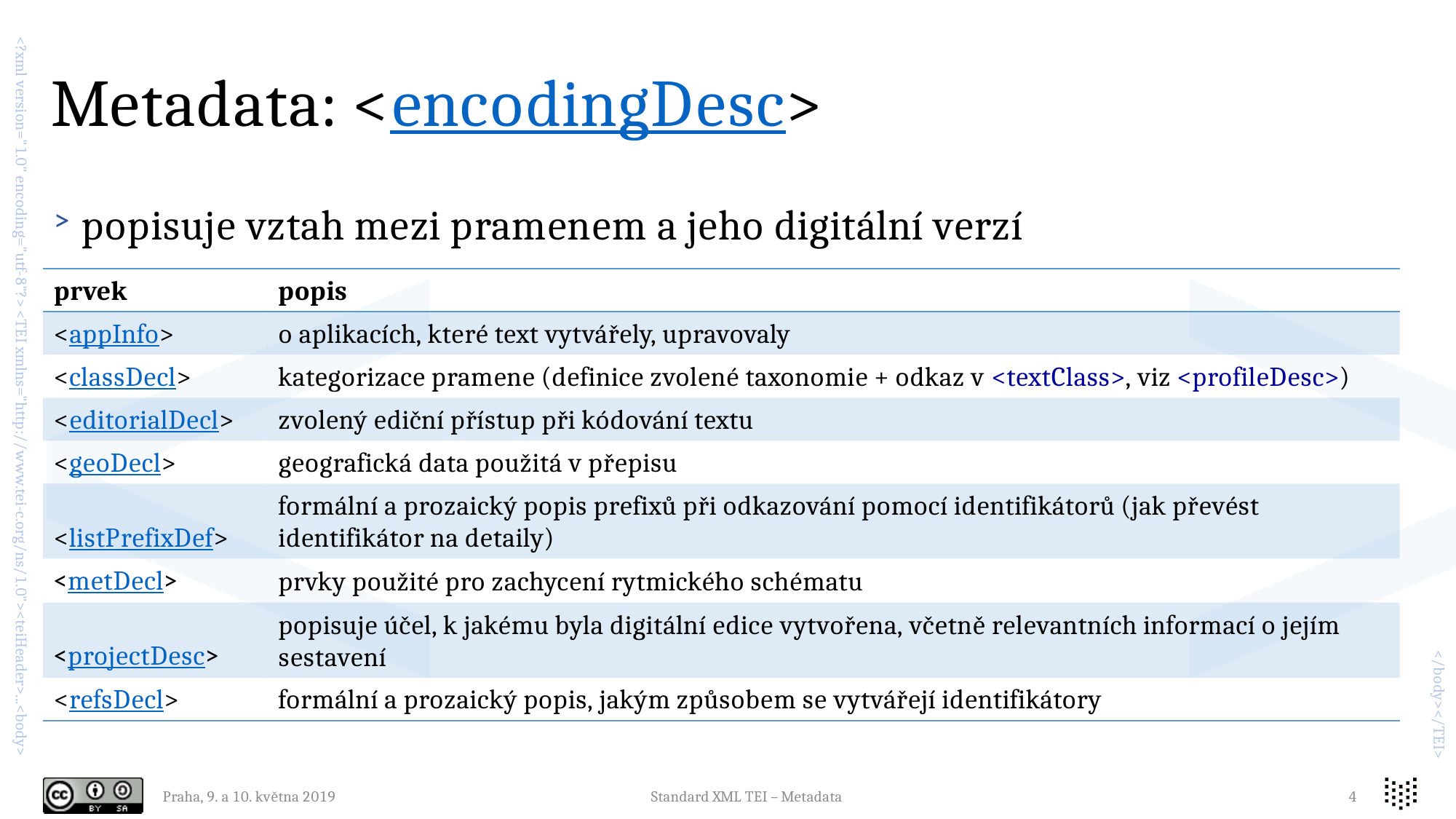

# Metadata: <encodingDesc>
popisuje vztah mezi pramenem a jeho digitální verzí

| prvek | popis |
| --- | --- |
| <appInfo> | o aplikacích, které text vytvářely, upravovaly |
| <classDecl> | kategorizace pramene (definice zvolené taxonomie + odkaz v <textClass>, viz <profileDesc>) |
| <editorialDecl> | zvolený ediční přístup při kódování textu |
| <geoDecl> | geografická data použitá v přepisu |
| <listPrefixDef> | formální a prozaický popis prefixů při odkazování pomocí identifikátorů (jak převést identifikátor na detaily) |
| <metDecl> | prvky použité pro zachycení rytmického schématu |
| <projectDesc> | popisuje účel, k jakému byla digitální edice vytvořena, včetně relevantních informací o jejím sestavení |
| <refsDecl> | formální a prozaický popis, jakým způsobem se vytvářejí identifikátory |
Praha, 9. a 10. května 2019
Standard XML TEI – Metadata
4